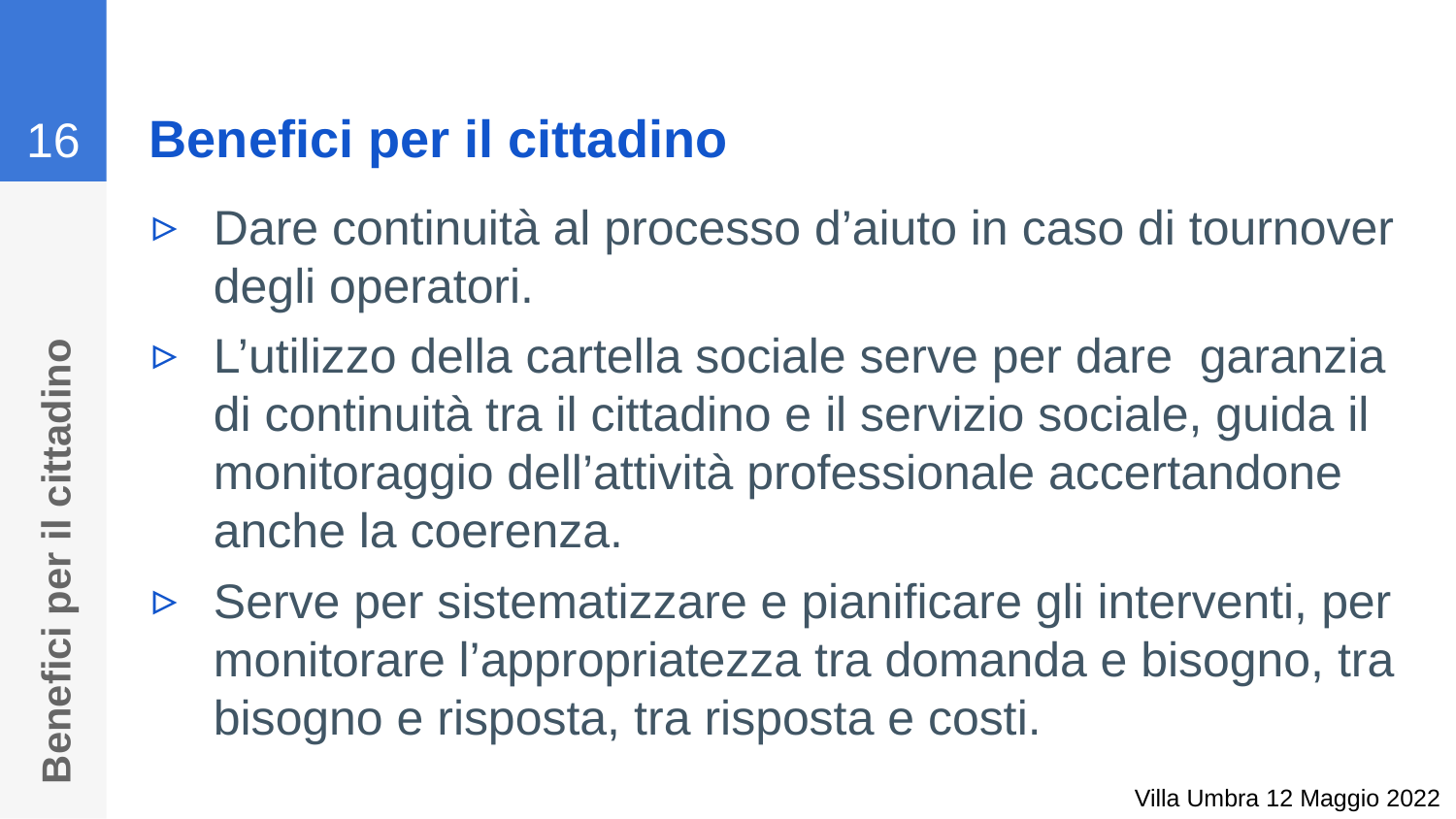

16
# Benefici per il cittadino
Dare continuità al processo d’aiuto in caso di tournover degli operatori.
L’utilizzo della cartella sociale serve per dare  garanzia di continuità tra il cittadino e il servizio sociale, guida il monitoraggio dell’attività professionale accertandone anche la coerenza.
Serve per sistematizzare e pianificare gli interventi, per monitorare l’appropriatezza tra domanda e bisogno, tra bisogno e risposta, tra risposta e costi.

Benefici per il cittadino